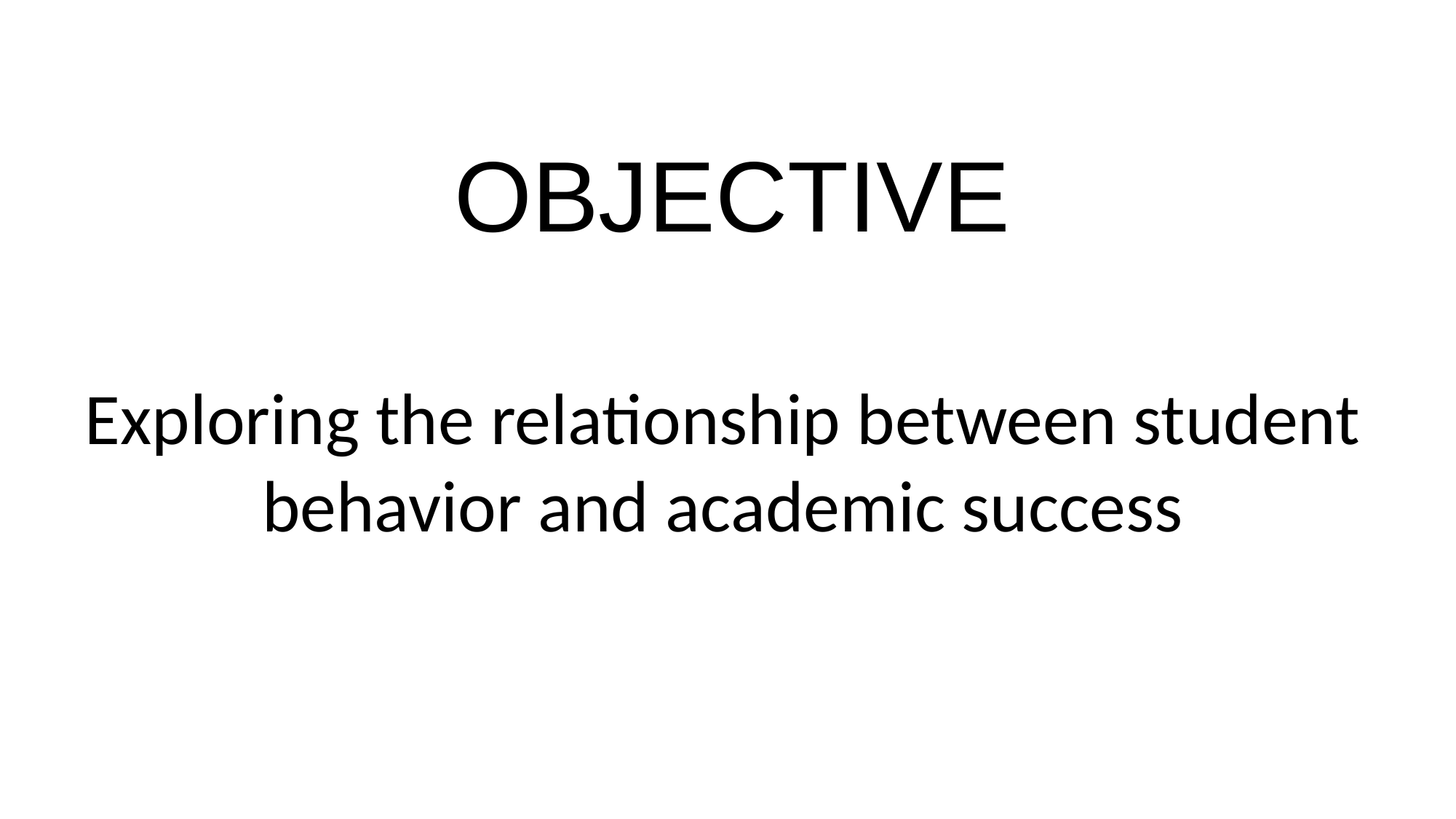

OBJECTIVE
Exploring the relationship between student behavior and academic success